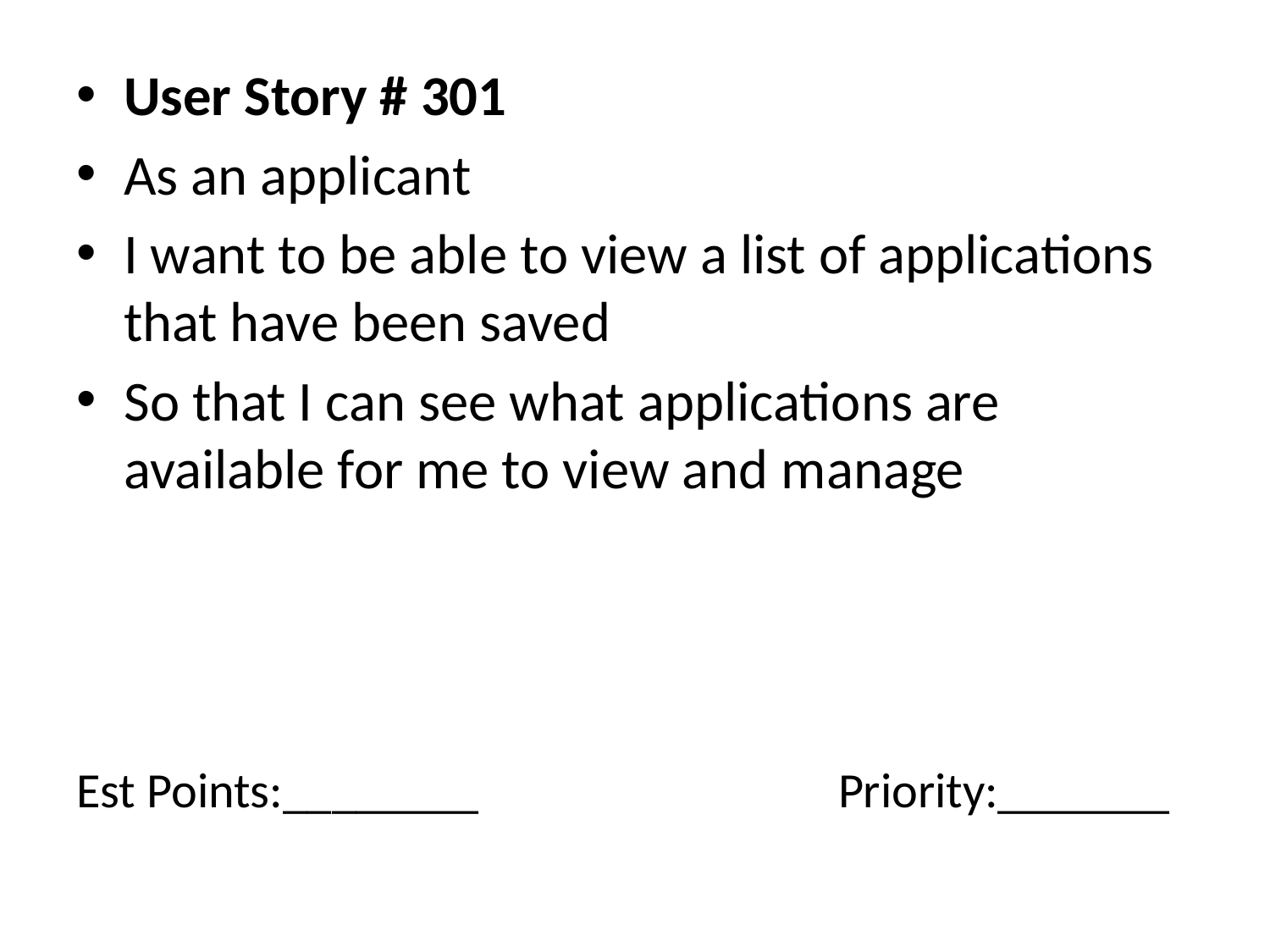

User Story # 301
As an applicant
I want to be able to view a list of applications that have been saved
So that I can see what applications are available for me to view and manage
# Est Points:________			Priority:_______